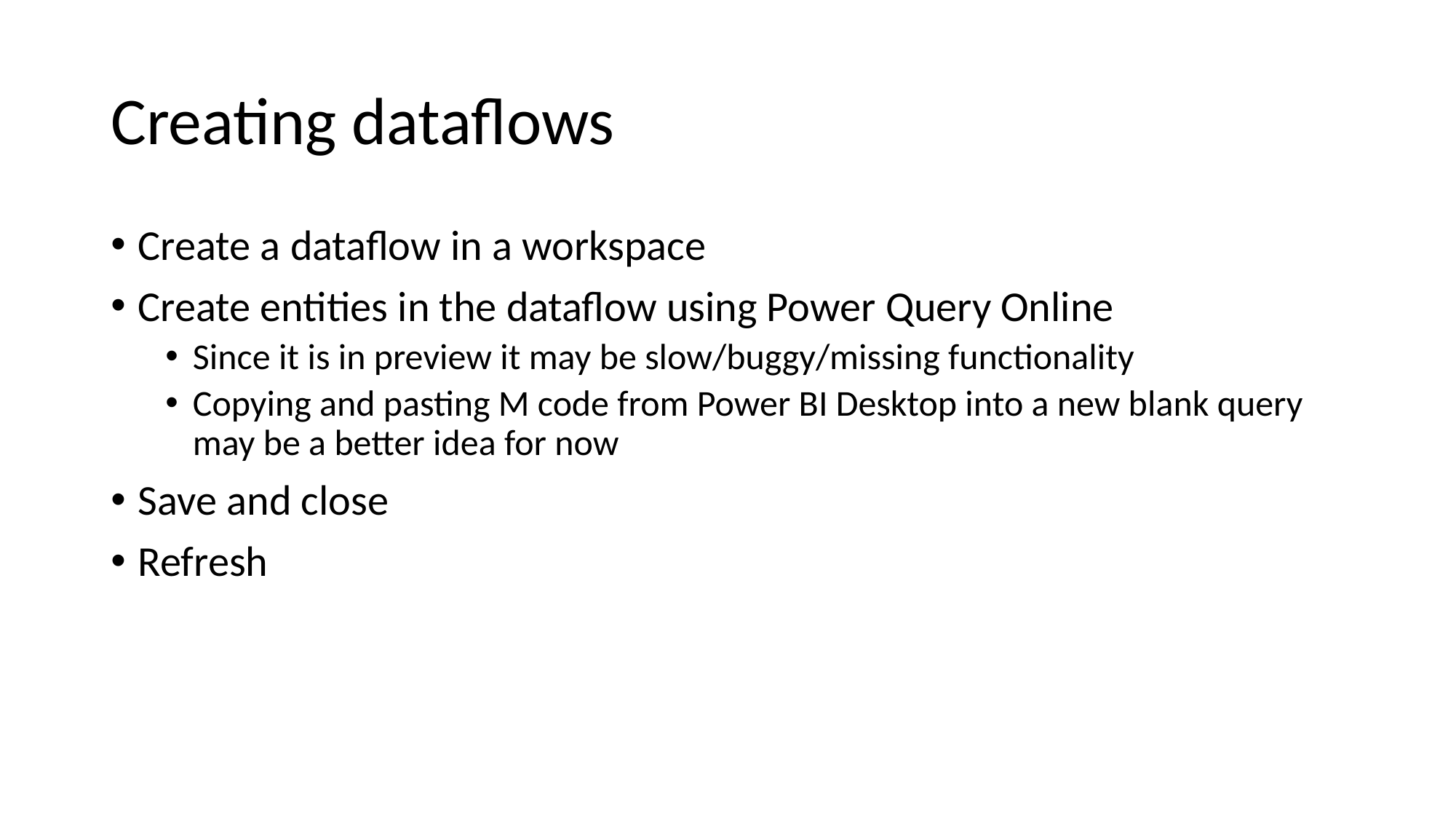

# Creating dataflows
Create a dataflow in a workspace
Create entities in the dataflow using Power Query Online
Since it is in preview it may be slow/buggy/missing functionality
Copying and pasting M code from Power BI Desktop into a new blank query may be a better idea for now
Save and close
Refresh